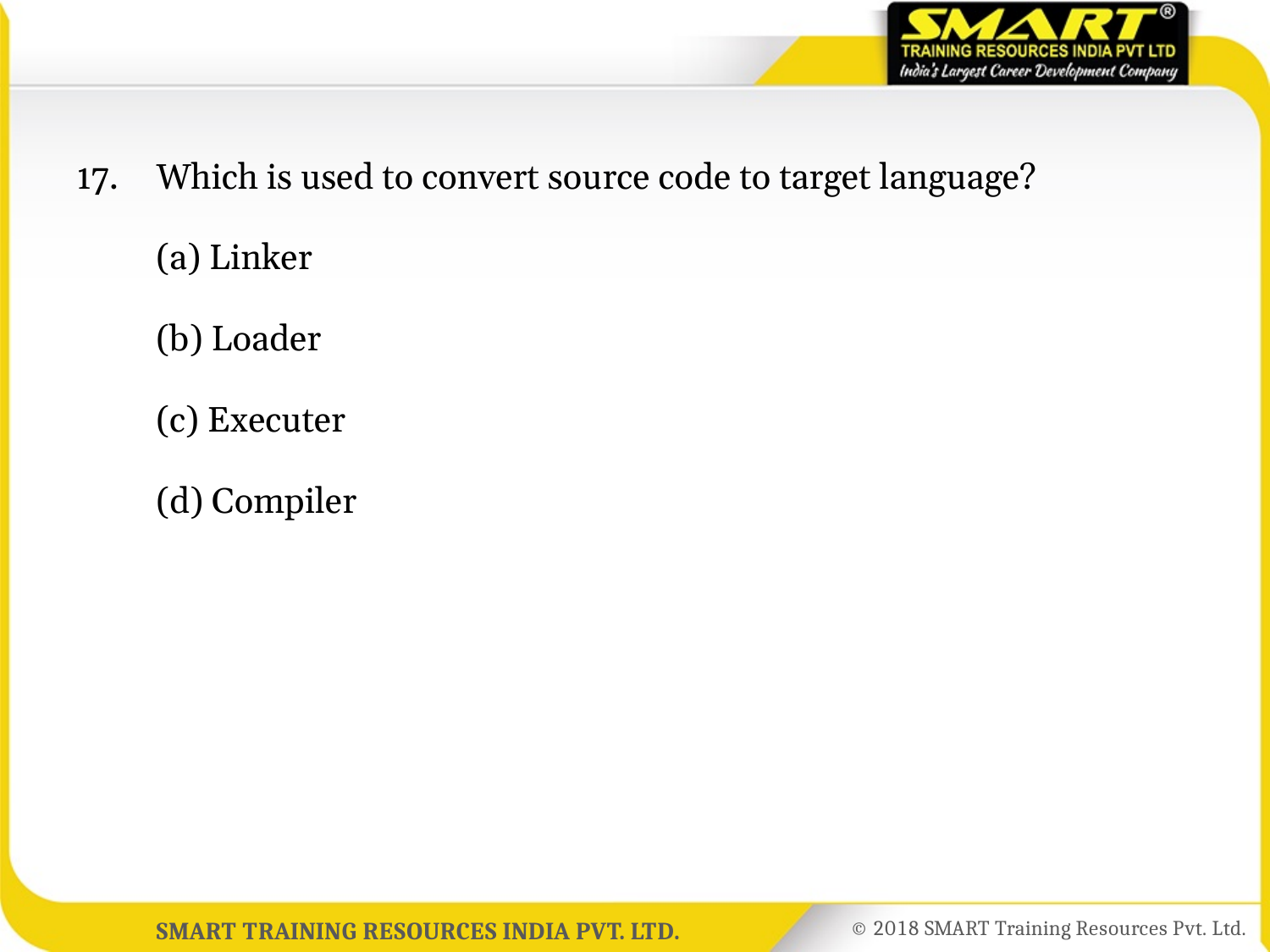

17.	Which is used to convert source code to target language?
	(a) Linker
	(b) Loader
	(c) Executer
	(d) Compiler